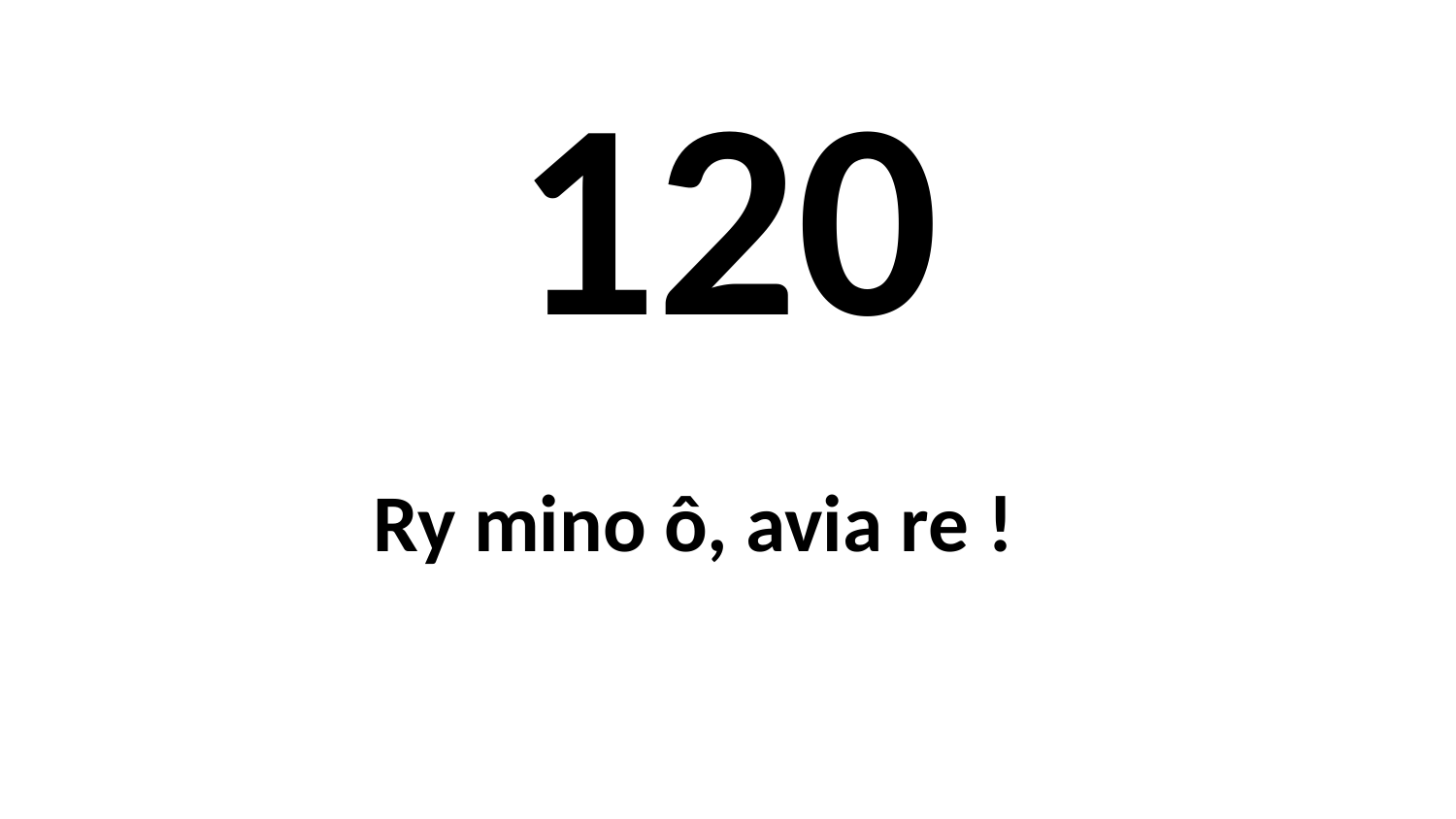

# 120
Ry mino ô, avia re !